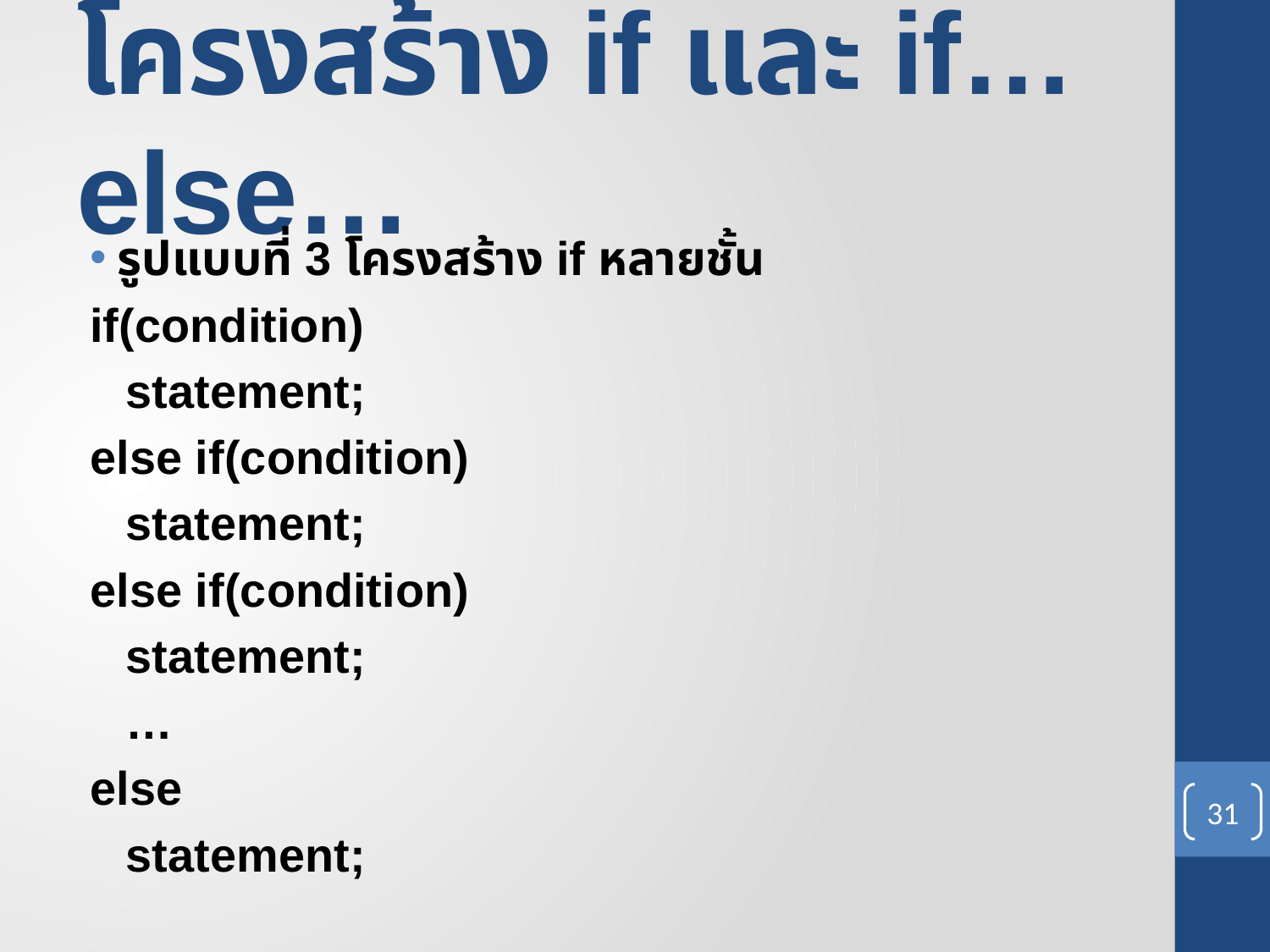

# โครงสร้าง if และ if…else…
รูปแบบที่ 3 โครงสร้าง if หลายชั้น
if(condition)
statement;
else if(condition)
statement;
else if(condition)
statement;
…
else
statement;

31